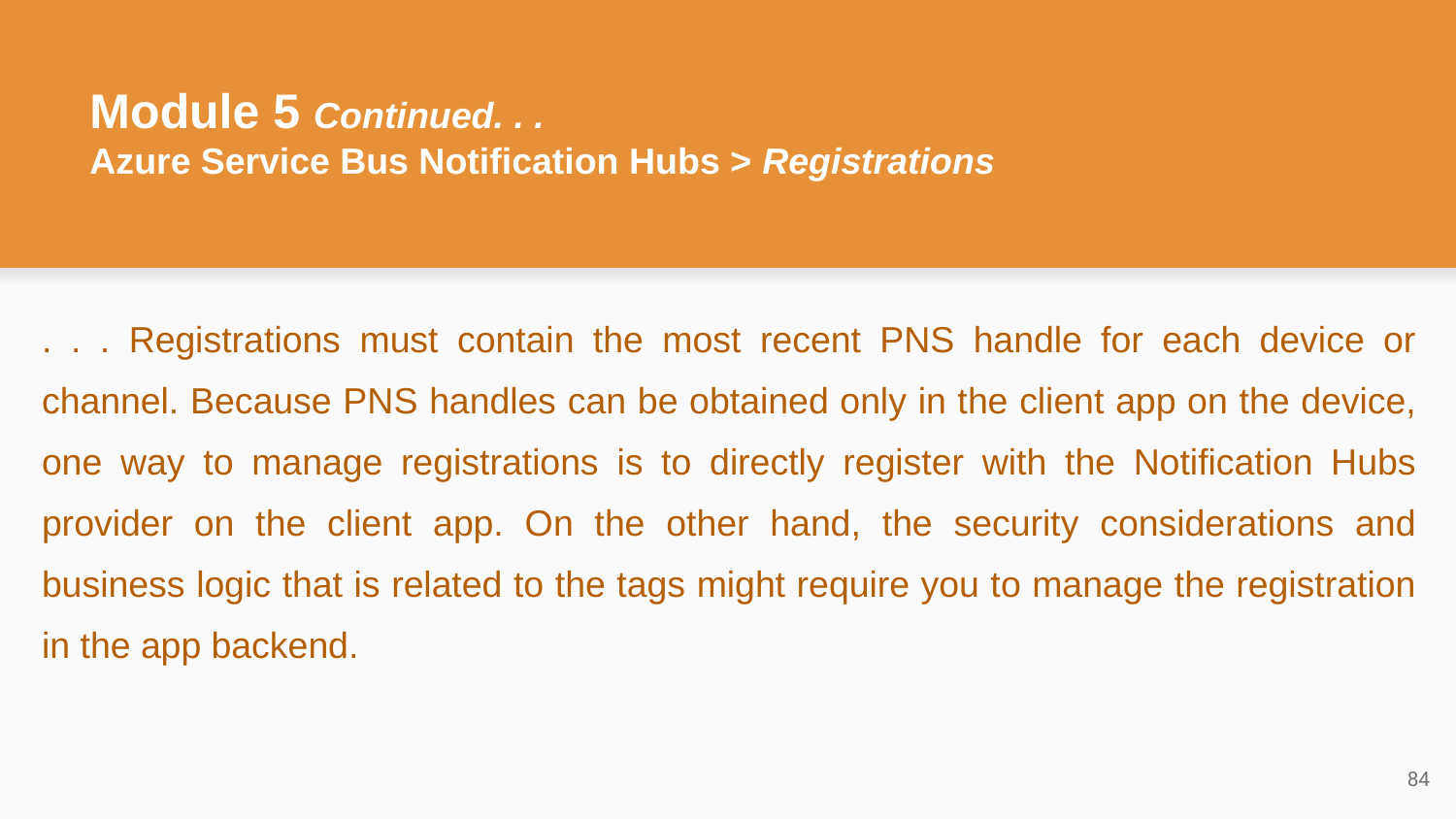

# Module 5 Continued. . .
Azure Service Bus Notification Hubs > Registrations

. . . Registrations must contain the most recent PNS handle for each device or channel. Because PNS handles can be obtained only in the client app on the device, one way to manage registrations is to directly register with the Notification Hubs provider on the client app. On the other hand, the security considerations and business logic that is related to the tags might require you to manage the registration in the app backend.
84